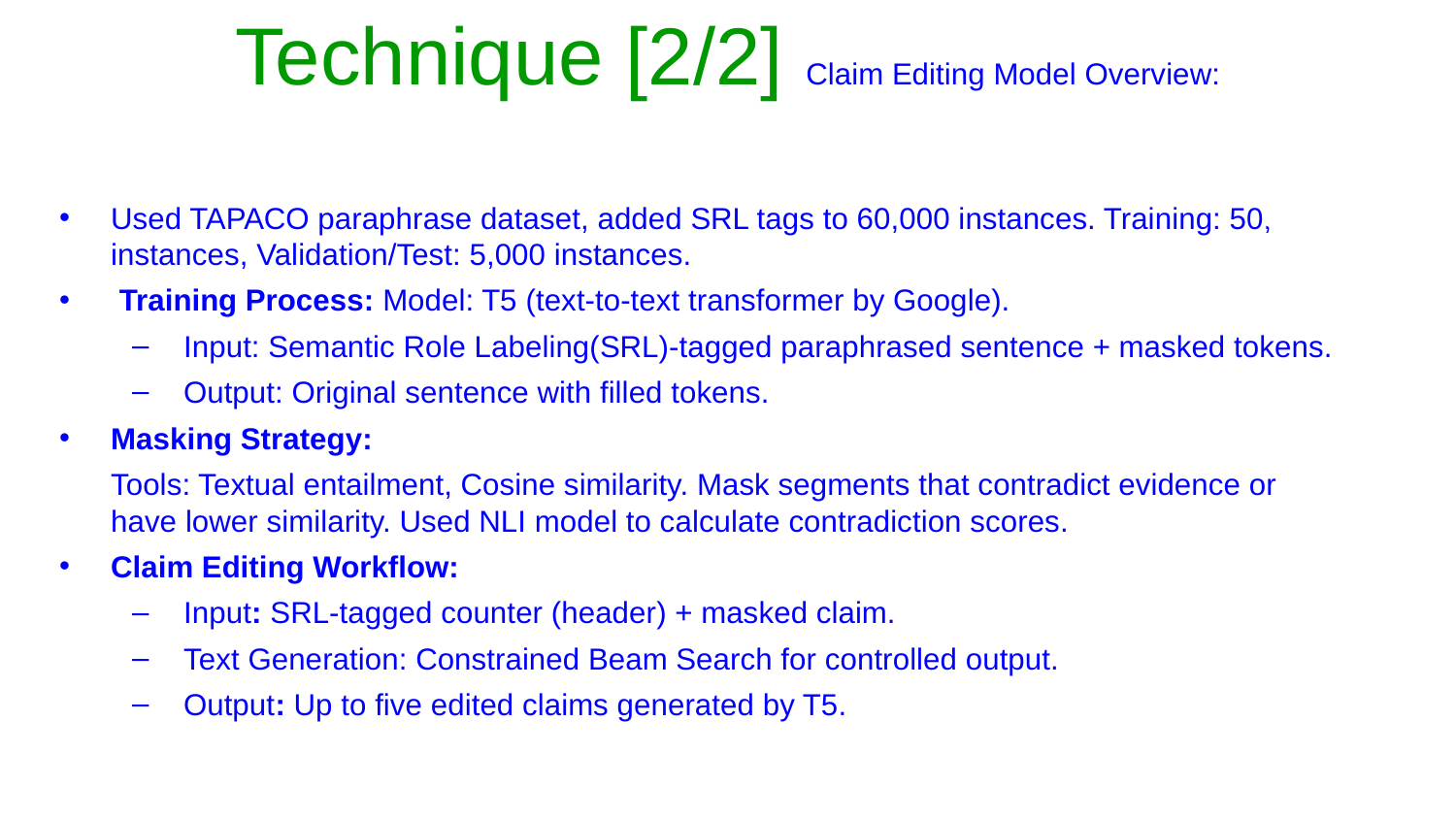

# Technique [2/2] Claim Editing Model Overview:

Used TAPACO paraphrase dataset, added SRL tags to 60,000 instances. Training: 50,000 instances, Validation/Test: 5,000 instances.
 Training Process: Model: T5 (text-to-text transformer by Google).
Input: Semantic Role Labeling(SRL)-tagged paraphrased sentence + masked tokens.
Output: Original sentence with filled tokens.
Masking Strategy:
Tools: Textual entailment, Cosine similarity. Mask segments that contradict evidence or have lower similarity. Used NLI model to calculate contradiction scores.
Claim Editing Workflow:
Input: SRL-tagged counter (header) + masked claim.
Text Generation: Constrained Beam Search for controlled output.
Output: Up to five edited claims generated by T5.